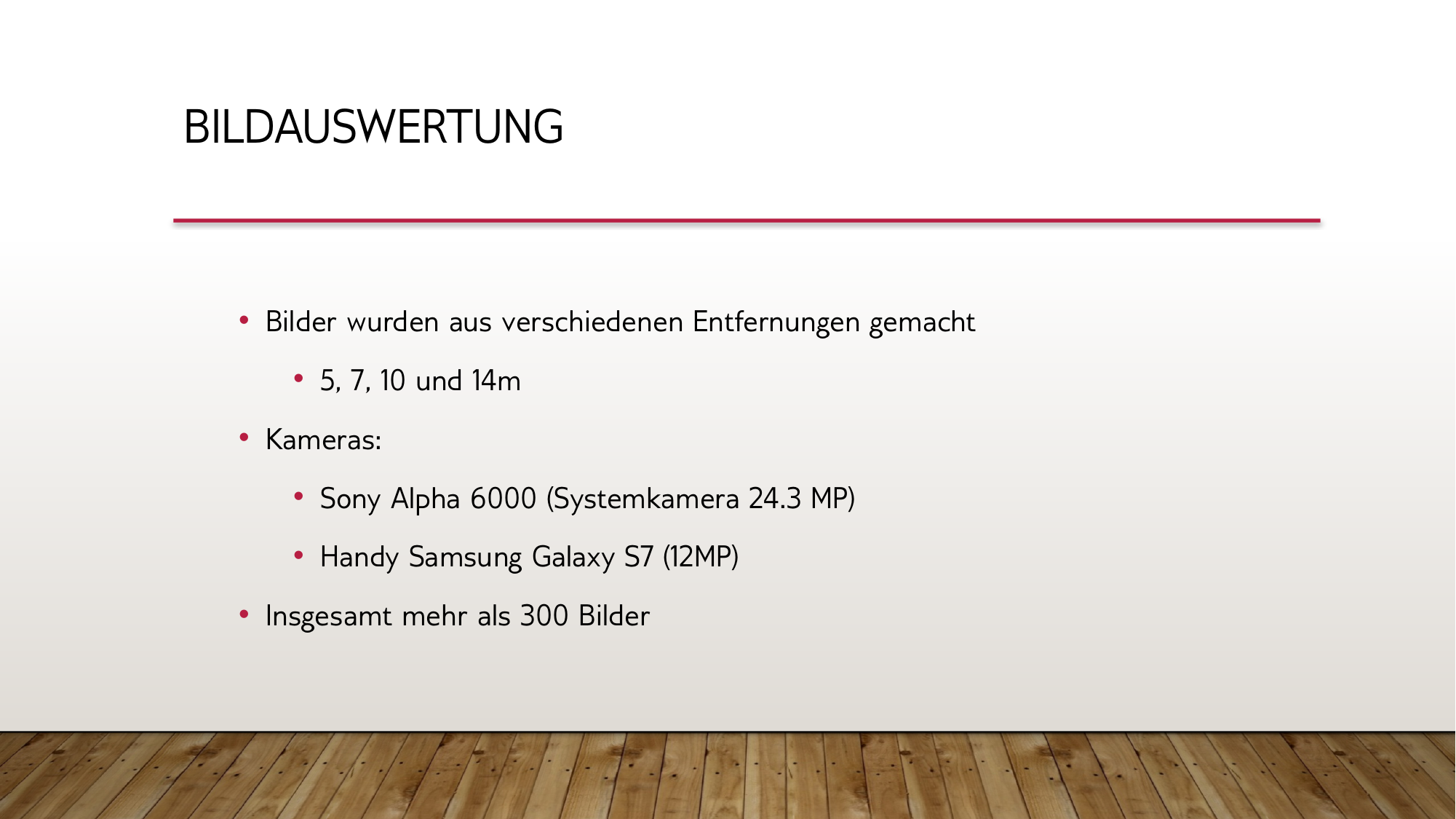

BILDAUSWERTUNG

Bilder wurden aus verschiedenen Entfernungen gemacht
5, 7, 10 und 14m
Kameras:
Sony Alpha 6000 (Systemkamera 24.3 MP)
Handy Samsung Galaxy S7 (12MP)
Insgesamt mehr als 300 Bilder